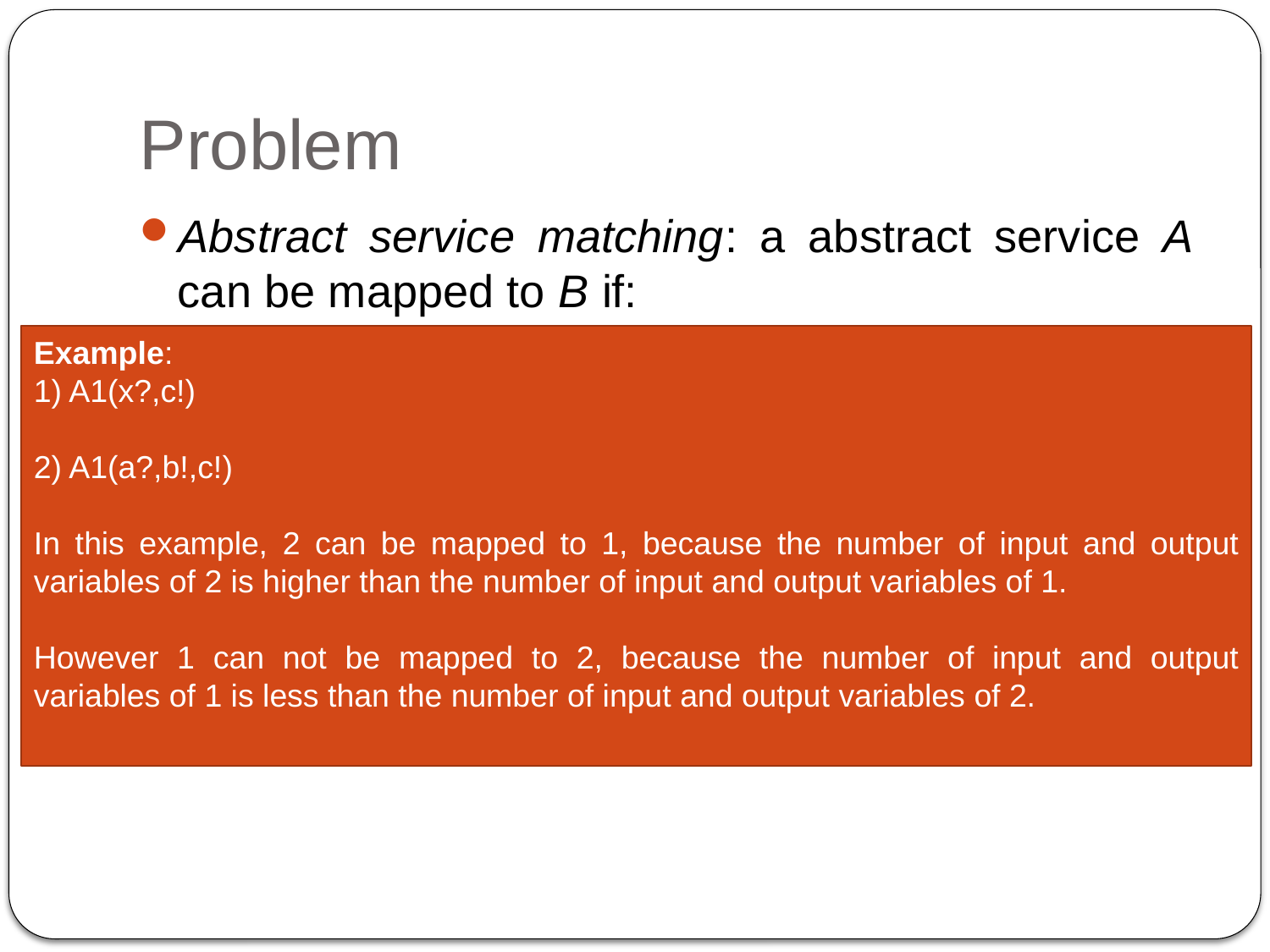

# Problem
Abstract service matching: a abstract service A can be mapped to B if:
They have the same name. In this case we are considering that they perform the same function

The number and type of variables should be compatible which means the number of input and output variables of A must be equal or higher than the number of input and output variables of B
Example:
1) A1(x?,c!)

2) A1(a?,b!,c!)

In this example, 2 can be mapped to 1, because the number of input and output variables of 2 is higher than the number of input and output variables of 1.

However 1 can not be mapped to 2, because the number of input and output variables of 1 is less than the number of input and output variables of 2.